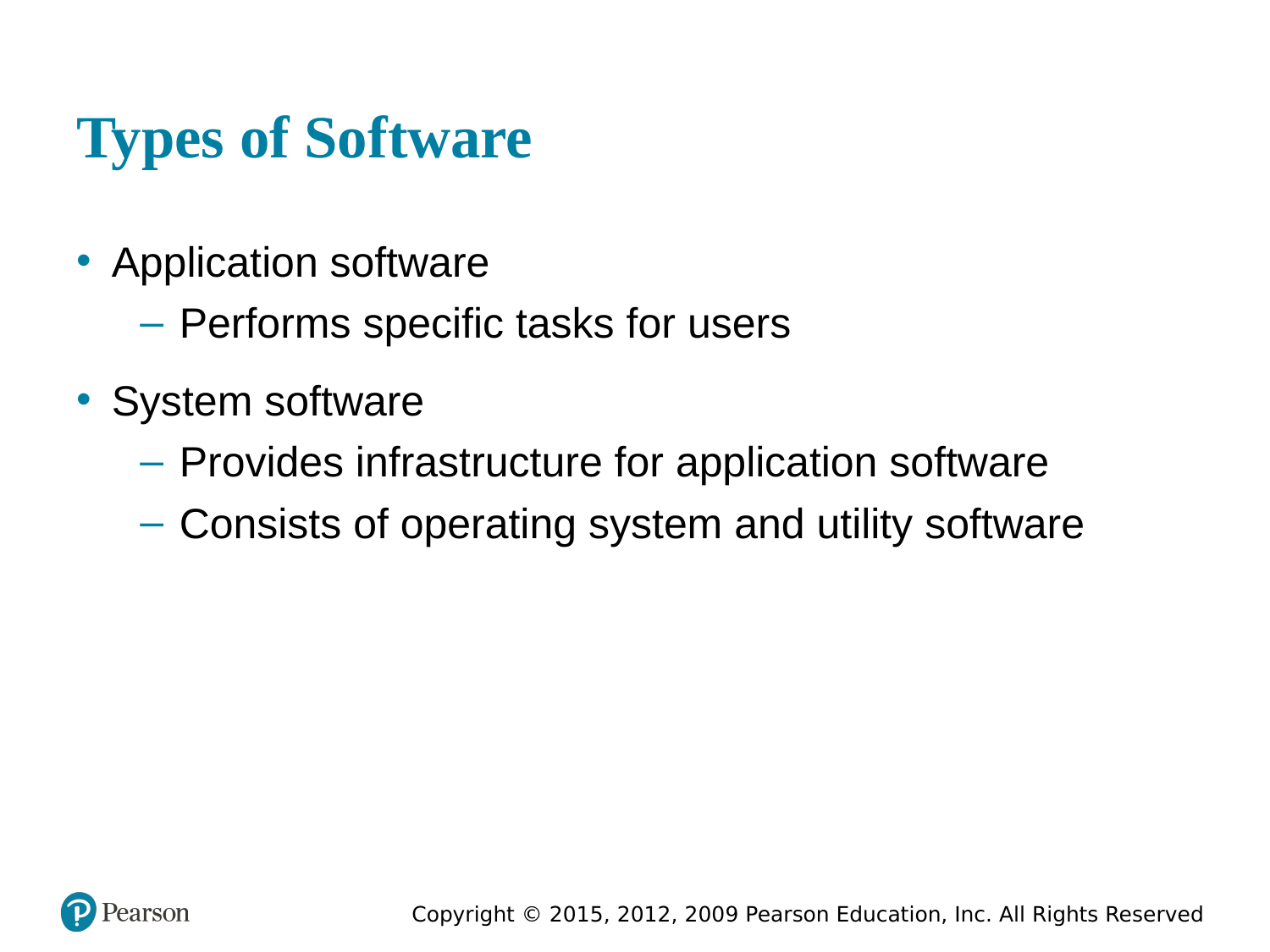

# Types of Software
Application software
Performs specific tasks for users
System software
Provides infrastructure for application software
Consists of operating system and utility software